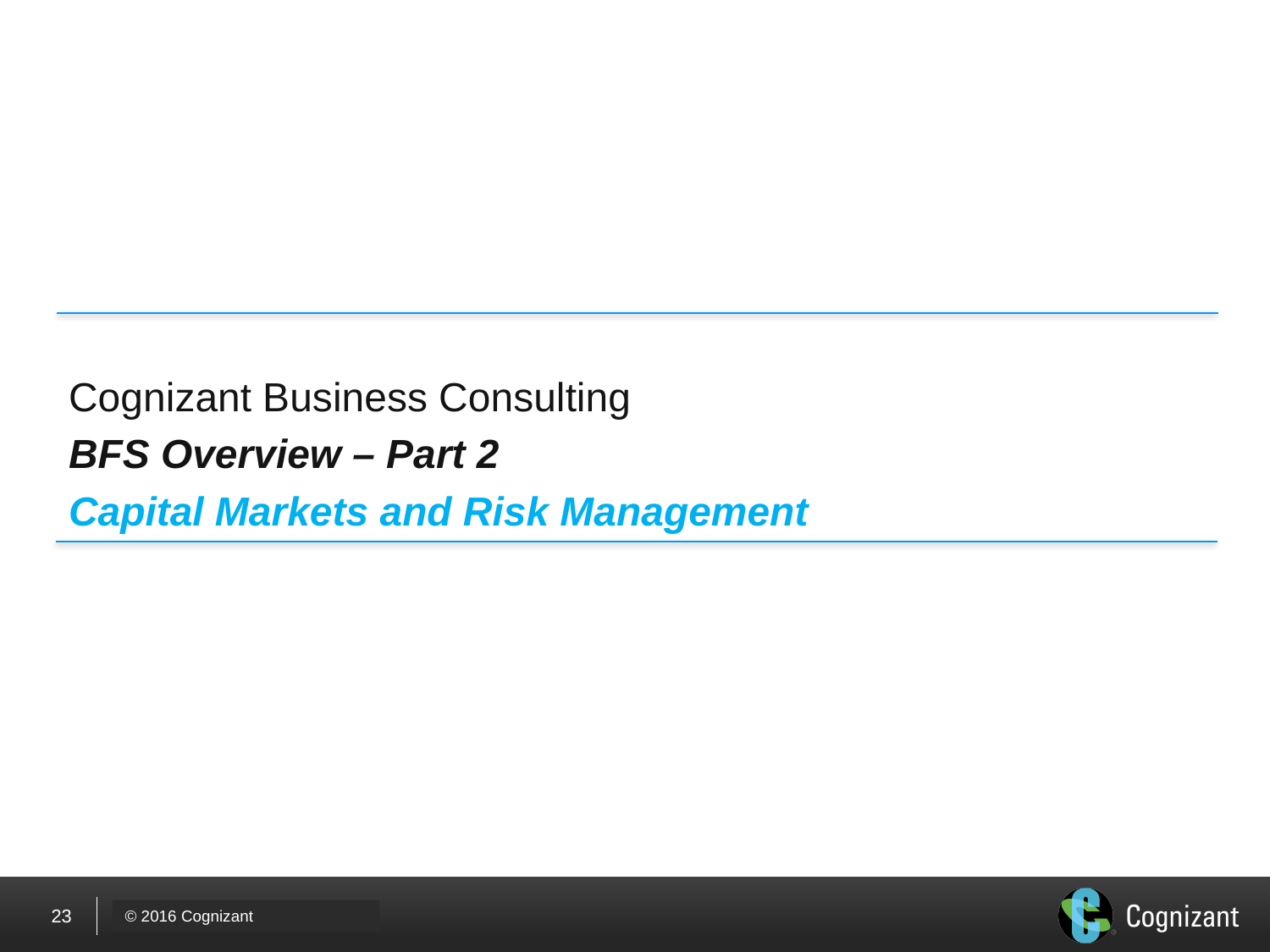

Cognizant Business Consulting
BFS Overview – Part 2
Capital Markets and Risk Management

23